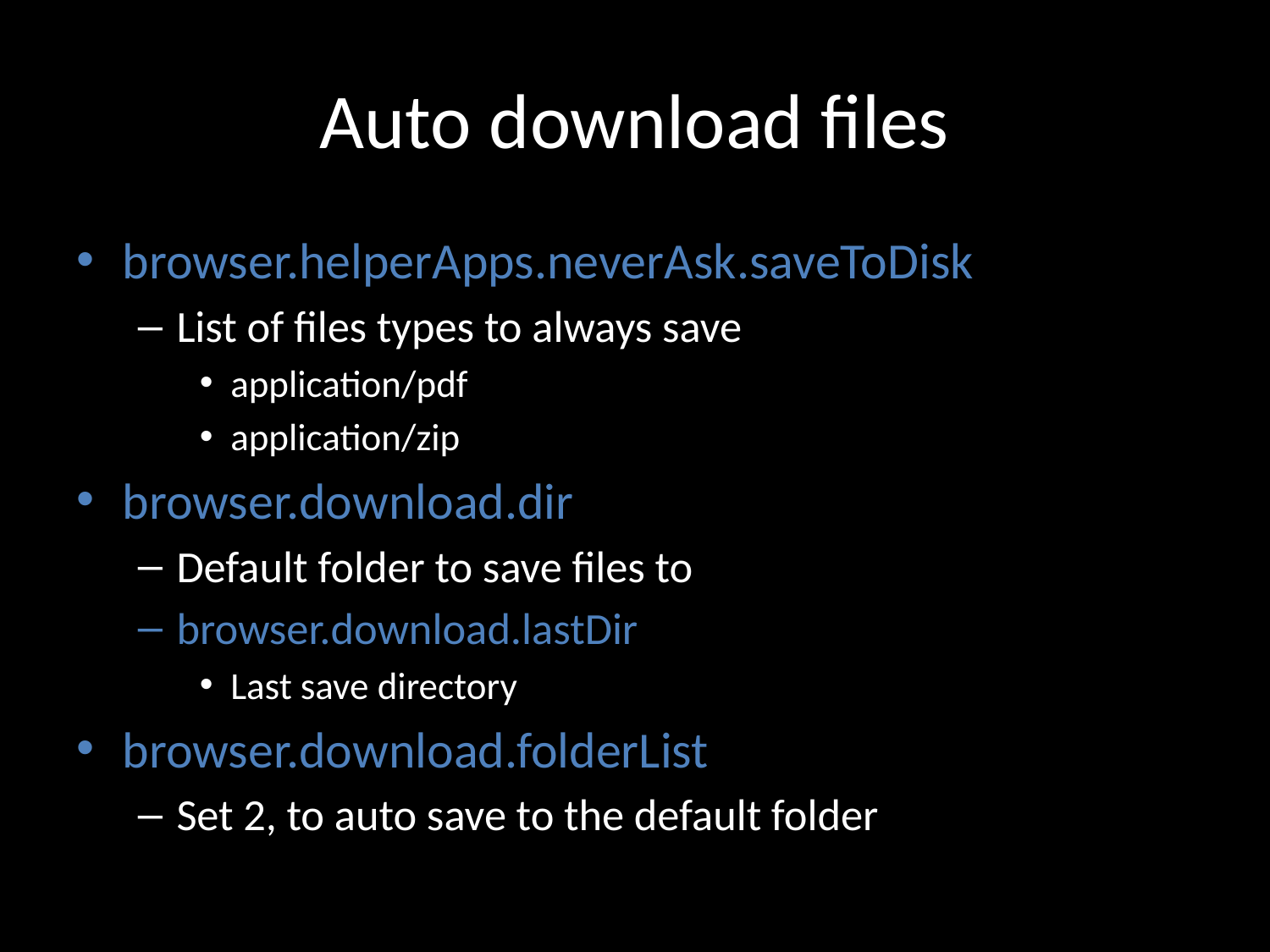

# Auto download files
browser.helperApps.neverAsk.saveToDisk
List of files types to always save
application/pdf
application/zip
browser.download.dir
Default folder to save files to
browser.download.lastDir
Last save directory
browser.download.folderList
Set 2, to auto save to the default folder